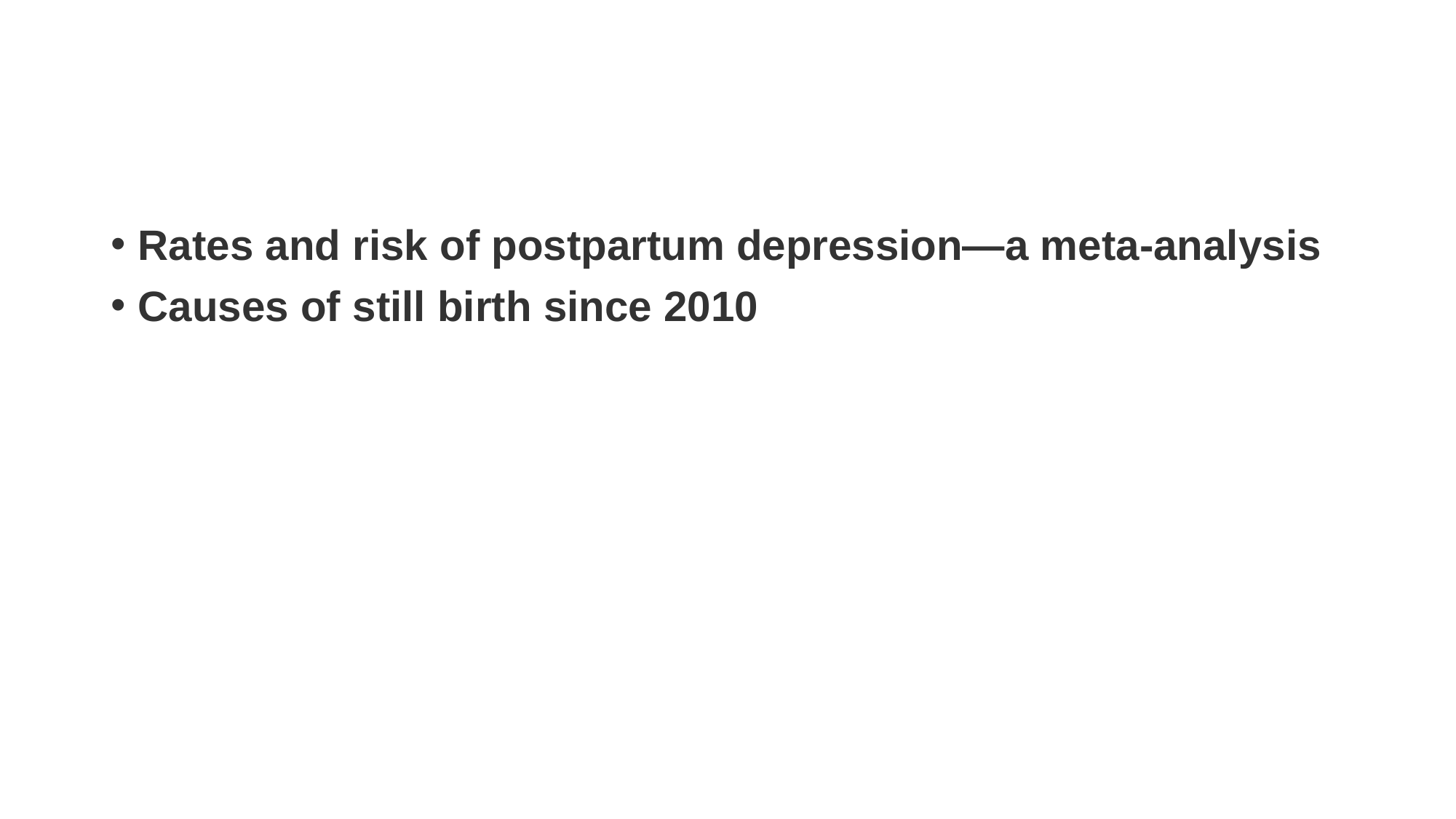

#
Rates and risk of postpartum depression—a meta-analysis
Causes of still birth since 2010